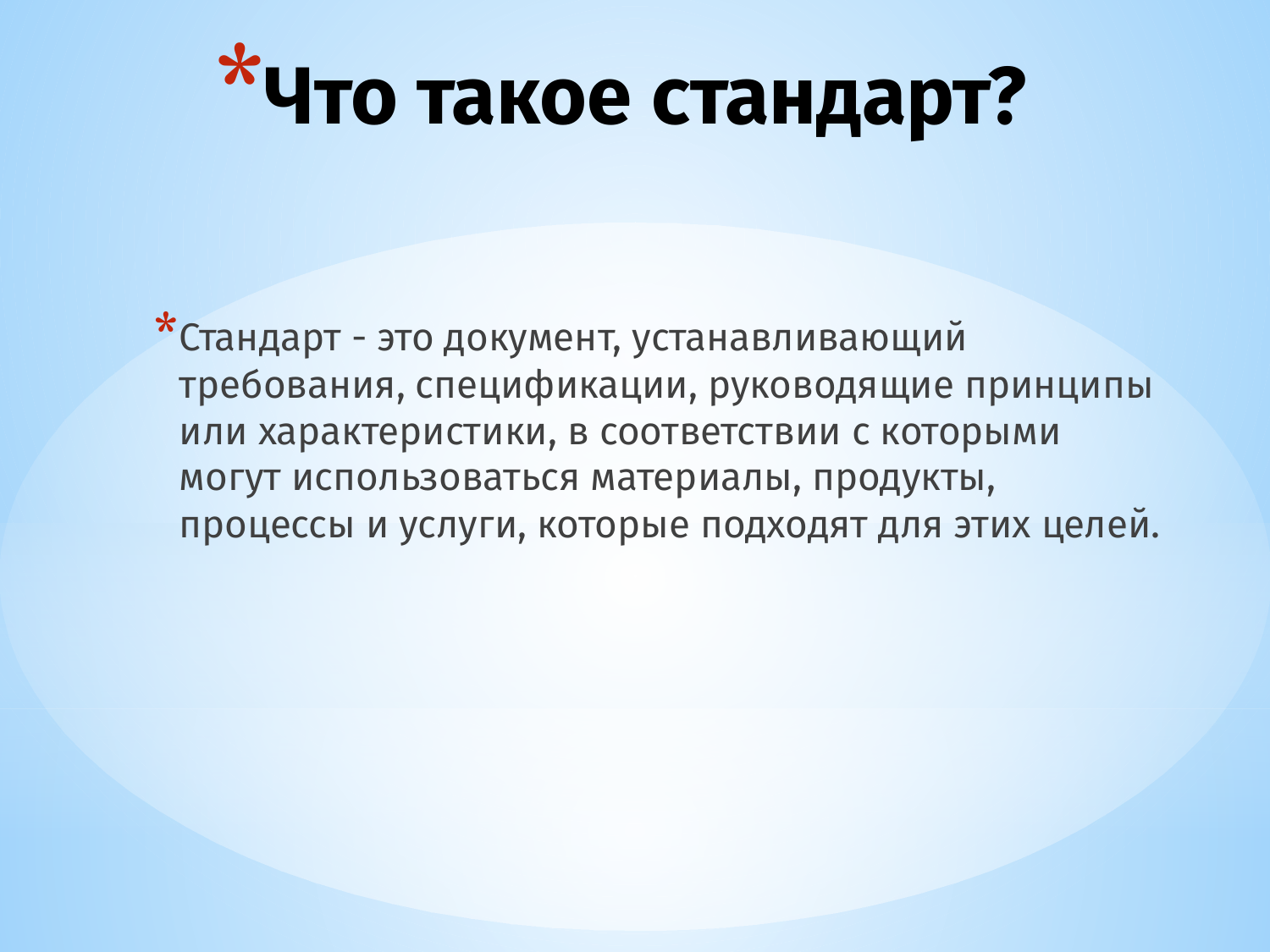

# Что такое стандарт?
Стандарт - это документ, устанавливающий требования, спецификации, руководящие принципы или характеристики, в соответствии с которыми могут использоваться материалы, продукты, процессы и услуги, которые подходят для этих целей.